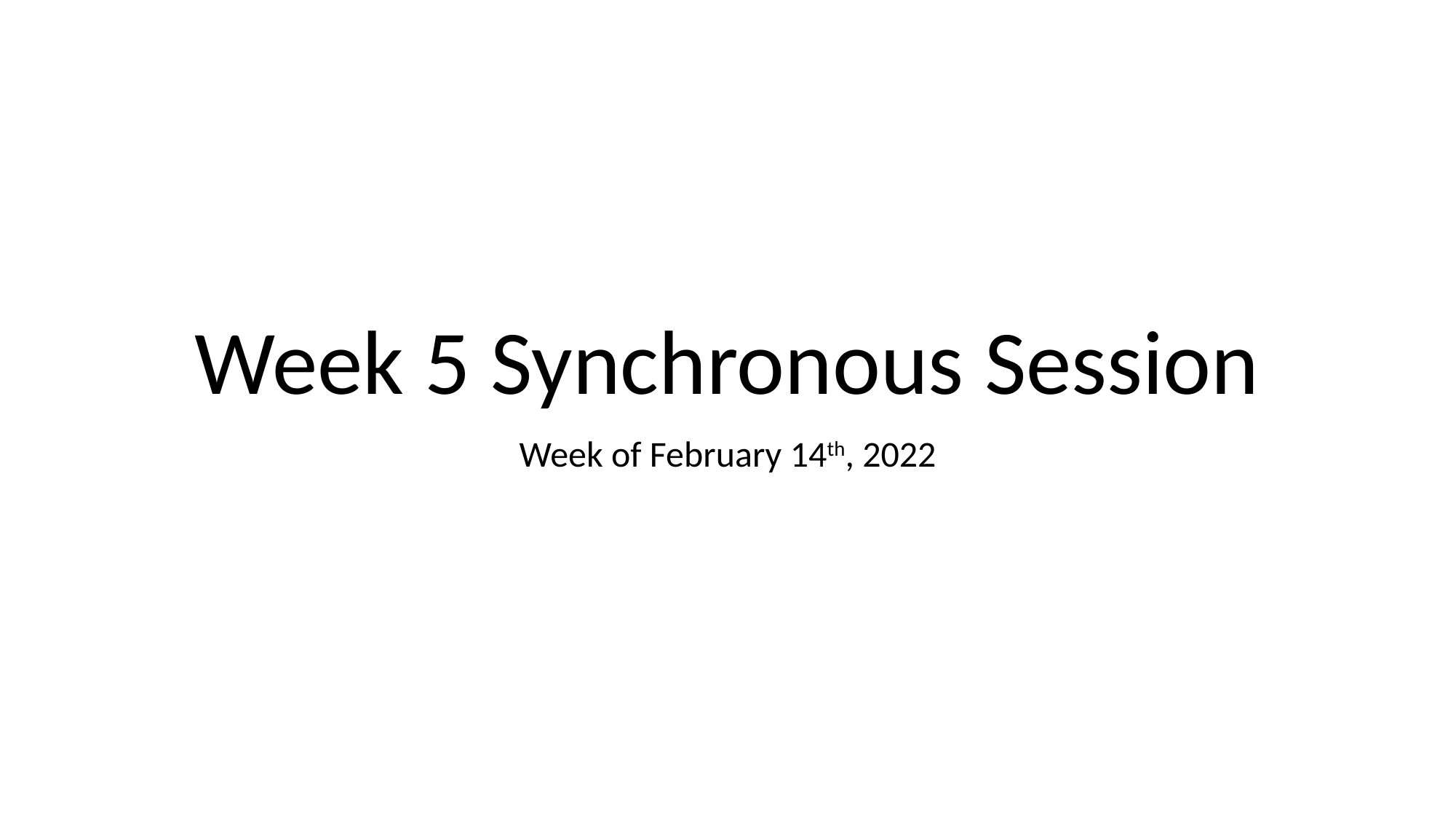

# Week 5 Synchronous Session
Week of February 14th, 2022